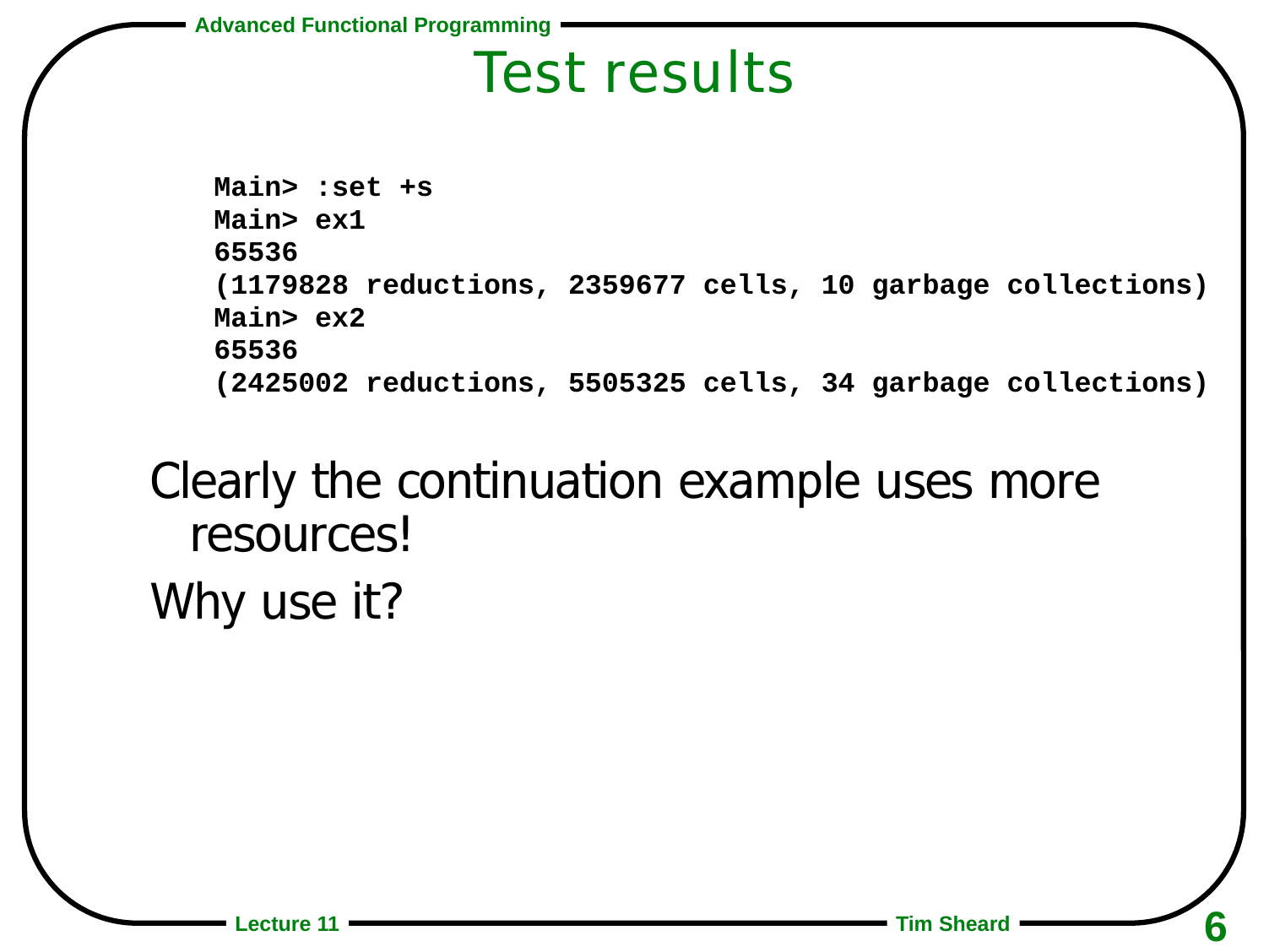

# Test results
Main> :set +s
Main> ex1
65536
(1179828 reductions, 2359677 cells, 10 garbage collections)
Main> ex2
65536
(2425002 reductions, 5505325 cells, 34 garbage collections)

Clearly the continuation example uses more resources!
Why use it?